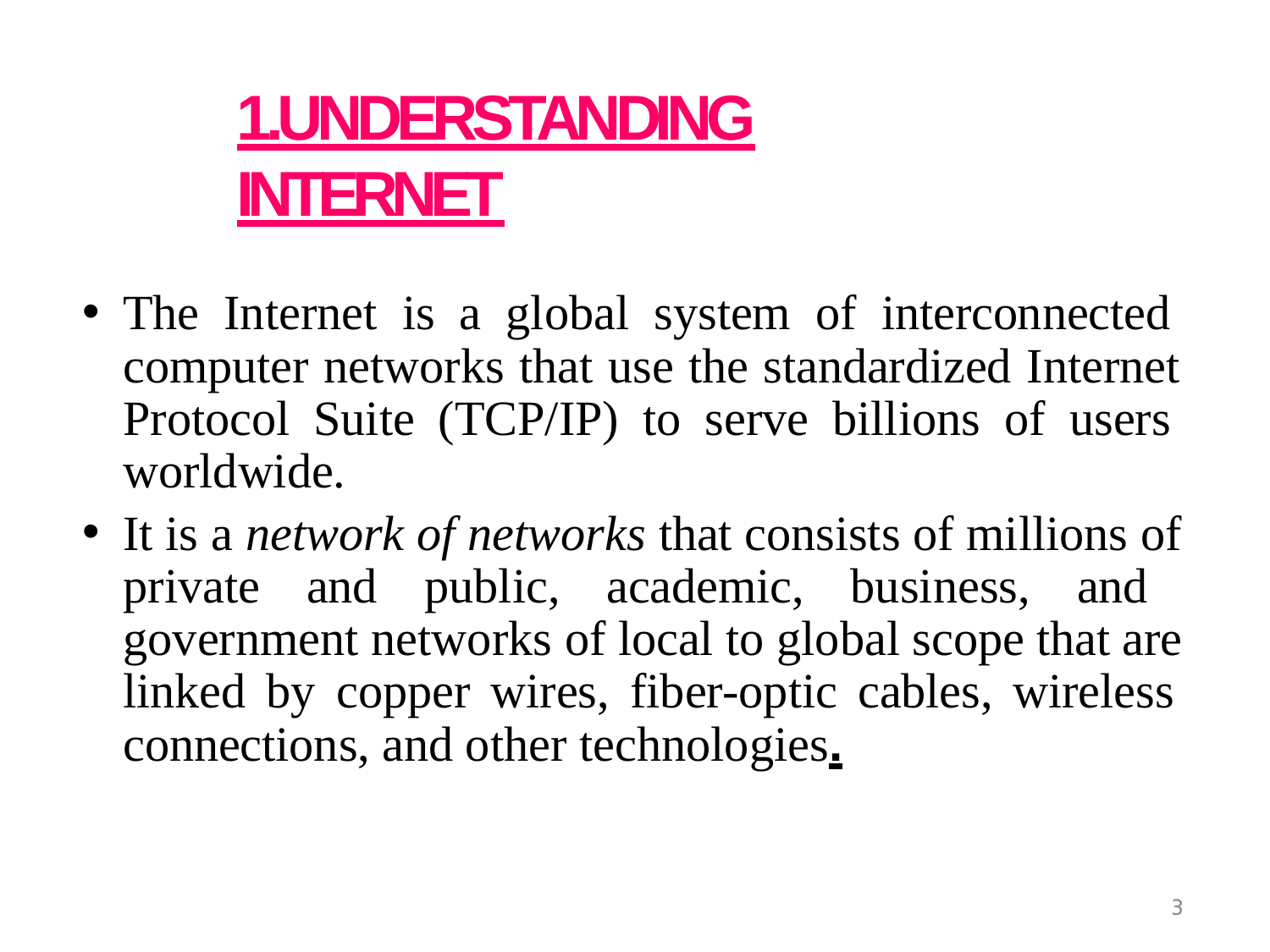

# 1.UNDERSTANDING INTERNET
The Internet is a global system of interconnected  computer networks that use the standardized Internet  Protocol Suite (TCP/IP) to serve billions of users  worldwide.
It is a network of networks that consists of millions of  private and public, academic, business, and  government networks of local to global scope that are  linked by copper wires, fiber-optic cables, wireless  connections, and other technologies.
3